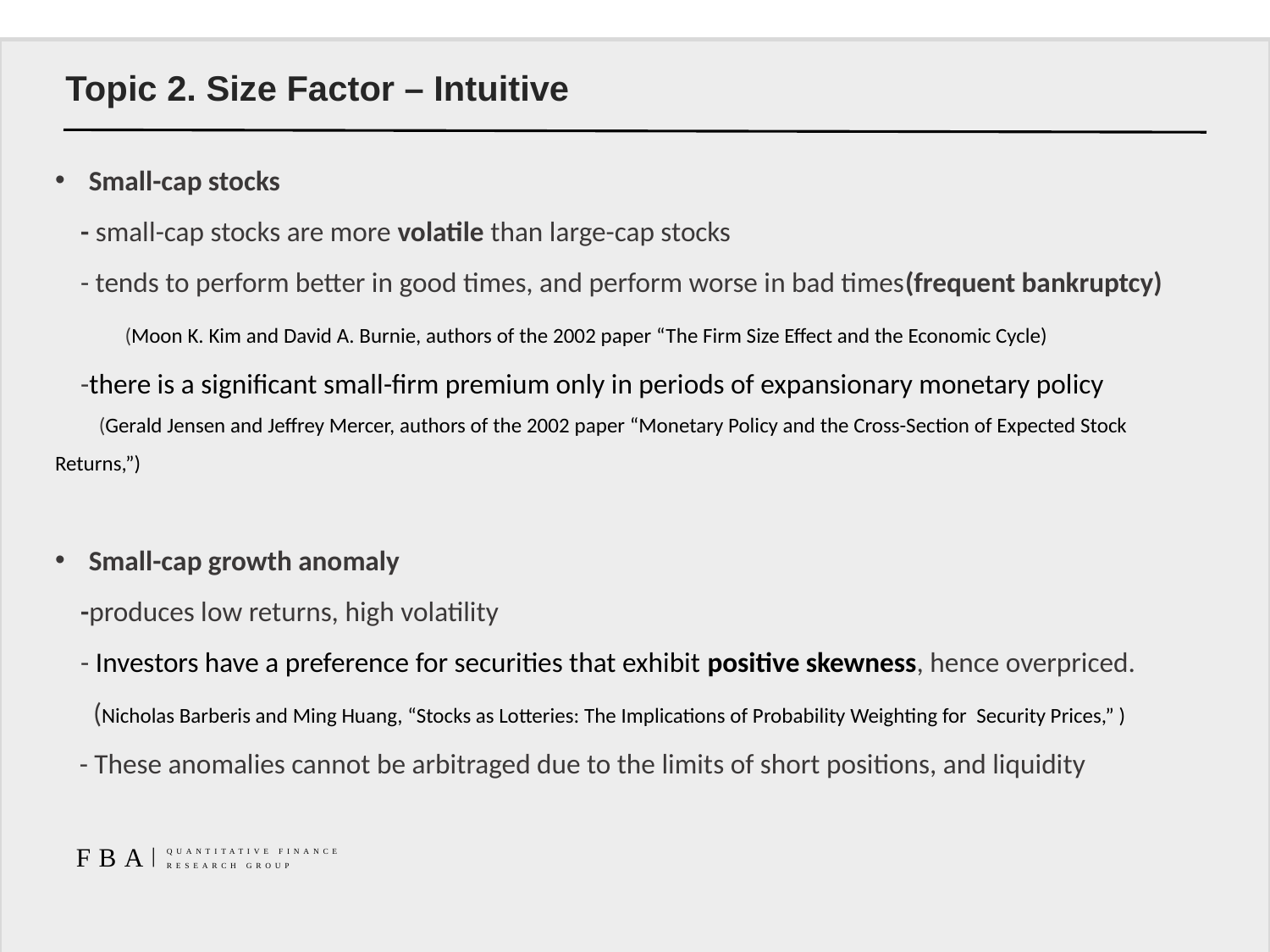

Topic 2. Size Factor – Intuitive
Small-cap stocks
    - small-cap stocks are more volatile than large-cap stocks
    - tends to perform better in good times, and perform worse in bad times(frequent bankruptcy)
           (Moon K. Kim and David A. Burnie, authors of the 2002 paper “The Firm Size Effect and the Economic Cycle)
    -there is a significant small-firm premium only in periods of expansionary monetary policy
         (Gerald Jensen and Jeffrey Mercer, authors of the 2002 paper “Monetary Policy and the Cross-Section of Expected Stock Returns,”)

Small-cap growth anomaly
    -produces low returns, high volatility
    - Investors have a preference for securities that exhibit positive skewness, hence overpriced.
      (Nicholas Barberis and Ming Huang, “Stocks as Lotteries: The Implications of Probability Weighting for  Security Prices,” )
     - These anomalies cannot be arbitraged due to the limits of short positions, and liquidity

FBA
|
QUANTITATIVE FINANCE
RESEARCH GROUP